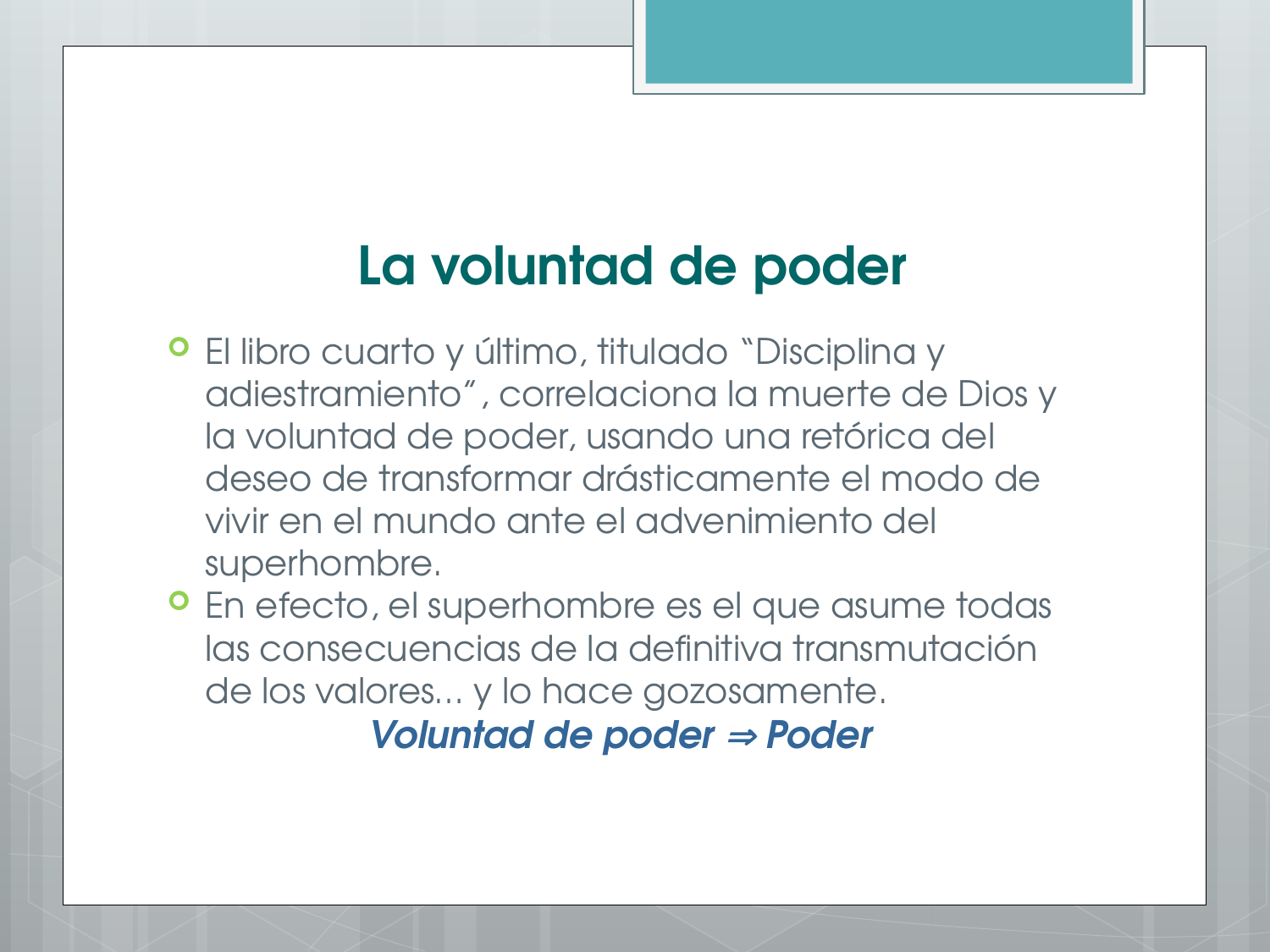

# La voluntad de poder
El libro cuarto y último, titulado “Disciplina y adiestramiento”, correlaciona la muerte de Dios y la voluntad de poder, usando una retórica del deseo de transformar drásticamente el modo de vivir en el mundo ante el advenimiento del superhombre.
En efecto, el superhombre es el que asume todas las consecuencias de la definitiva transmutación de los valores… y lo hace gozosamente.
Voluntad de poder ⇒ Poder